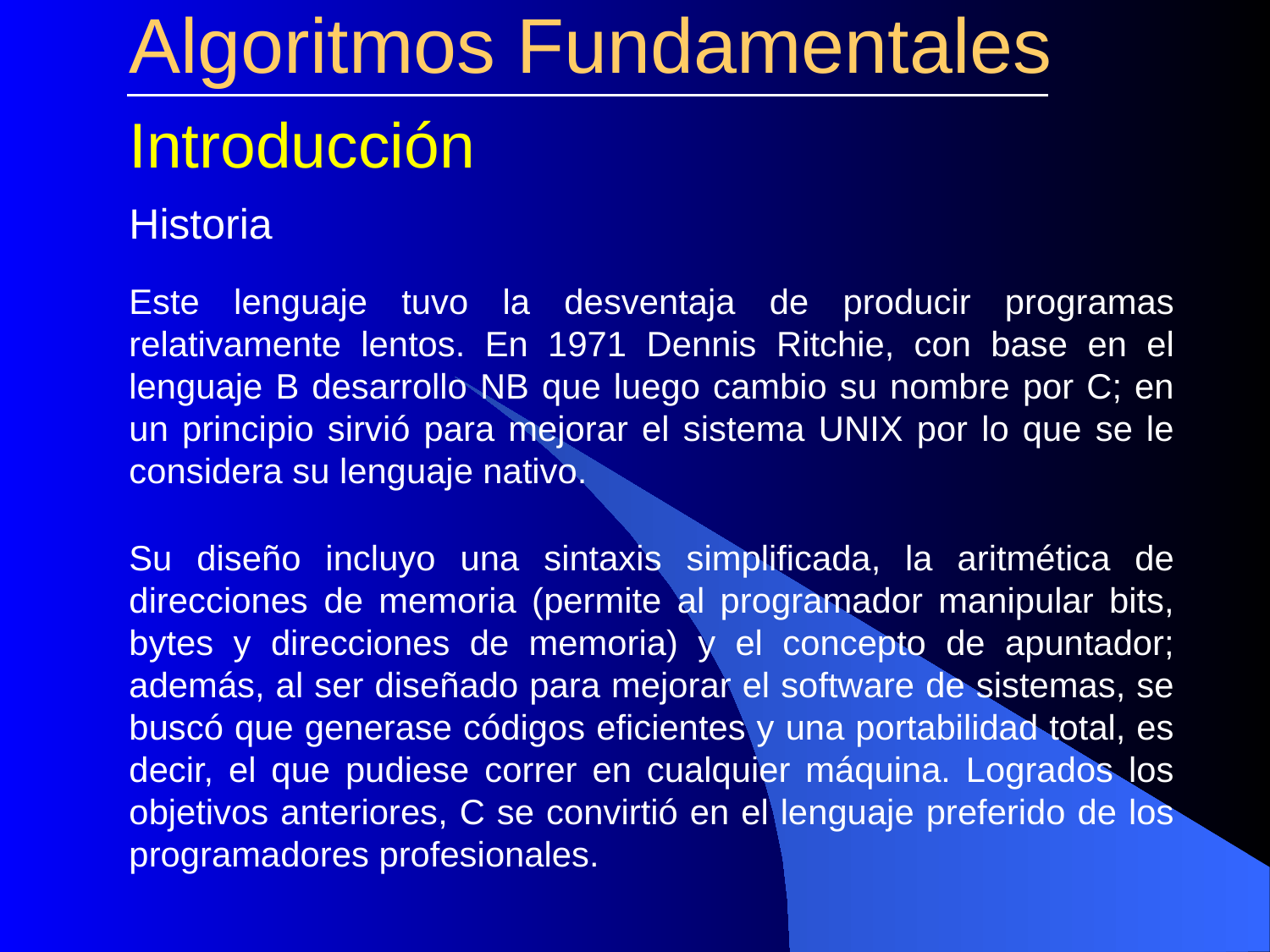

# Algoritmos Fundamentales
Introducción
Historia
Este lenguaje tuvo la desventaja de producir programas relativamente lentos. En 1971 Dennis Ritchie, con base en el lenguaje B desarrollo NB que luego cambio su nombre por C; en un principio sirvió para mejorar el sistema UNIX por lo que se le considera su lenguaje nativo.
Su diseño incluyo una sintaxis simplificada, la aritmética de direcciones de memoria (permite al programador manipular bits, bytes y direcciones de memoria) y el concepto de apuntador; además, al ser diseñado para mejorar el software de sistemas, se buscó que generase códigos eficientes y una portabilidad total, es decir, el que pudiese correr en cualquier máquina. Logrados los objetivos anteriores, C se convirtió en el lenguaje preferido de los programadores profesionales.